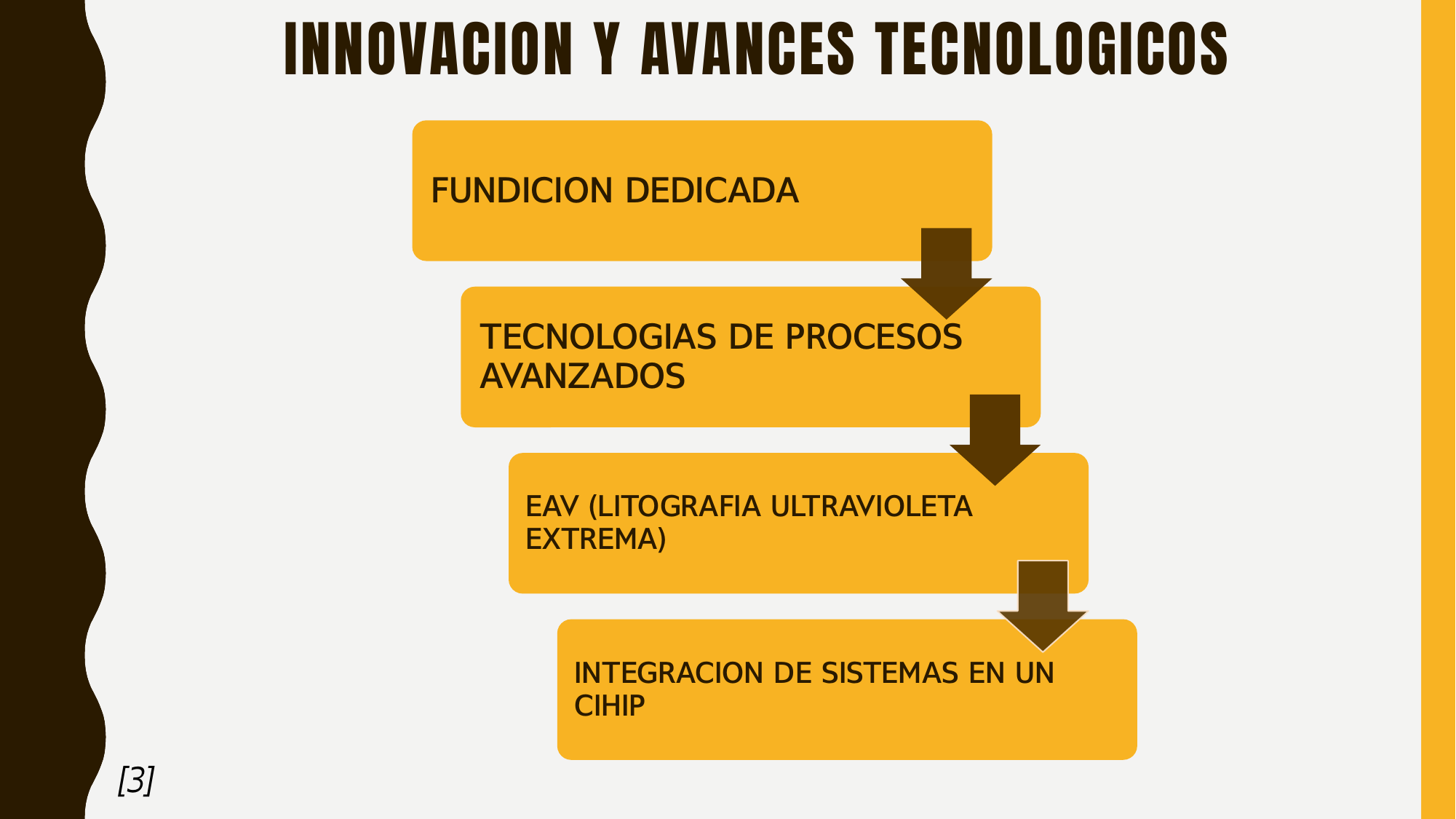

# INNOVACION Y AVANCES TECNOLOGICOS
FUNDICION DEDICADA
TECNOLOGIAS DE PROCESOS AVANZADOS
EAV (LITOGRAFIA ULTRAVIOLETA EXTREMA)
INTEGRACION DE SISTEMAS EN UN CIHIP

[3]